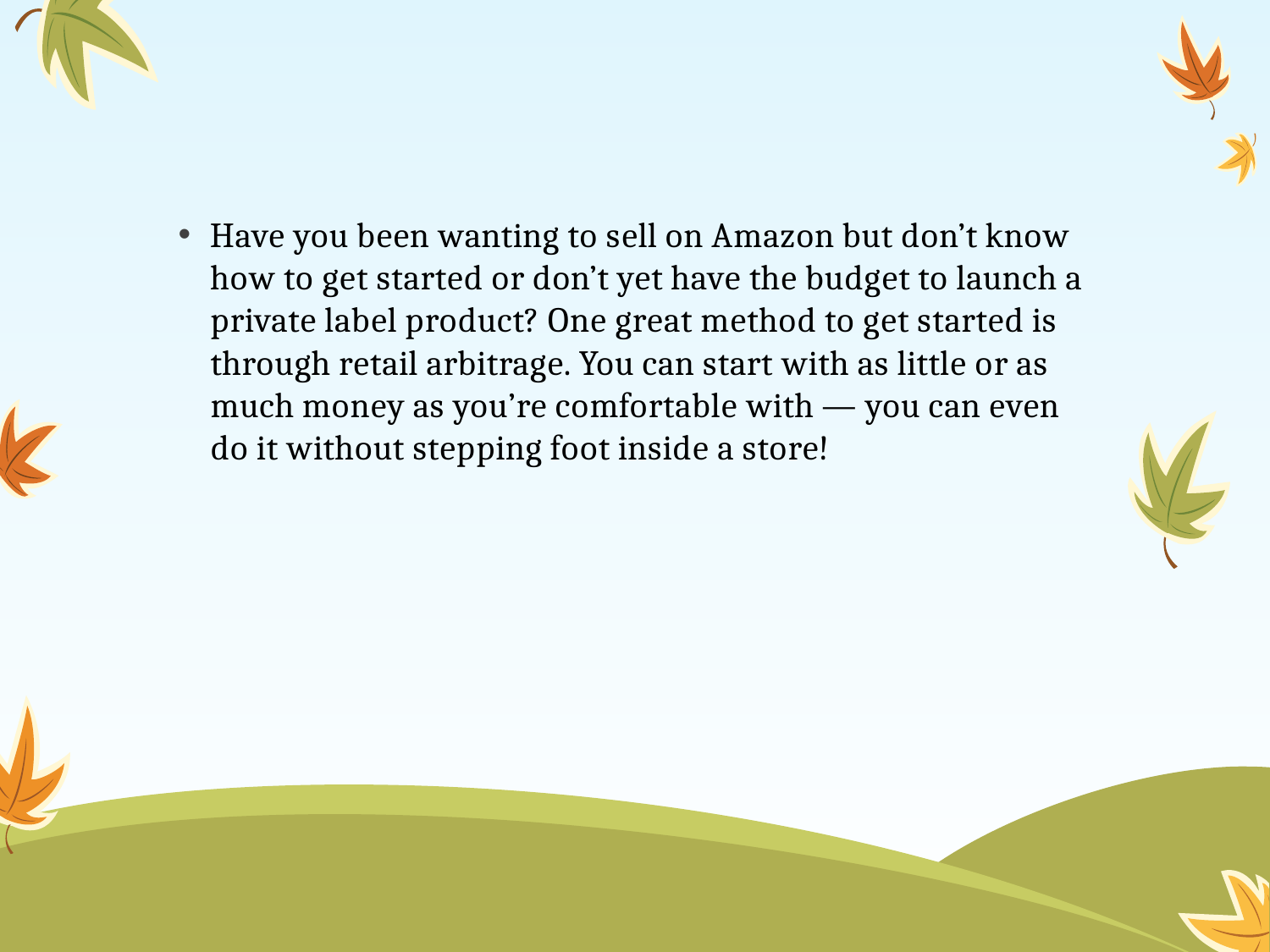

#
Have you been wanting to sell on Amazon but don’t know how to get started or don’t yet have the budget to launch a private label product? One great method to get started is through retail arbitrage. You can start with as little or as much money as you’re comfortable with — you can even do it without stepping foot inside a store!